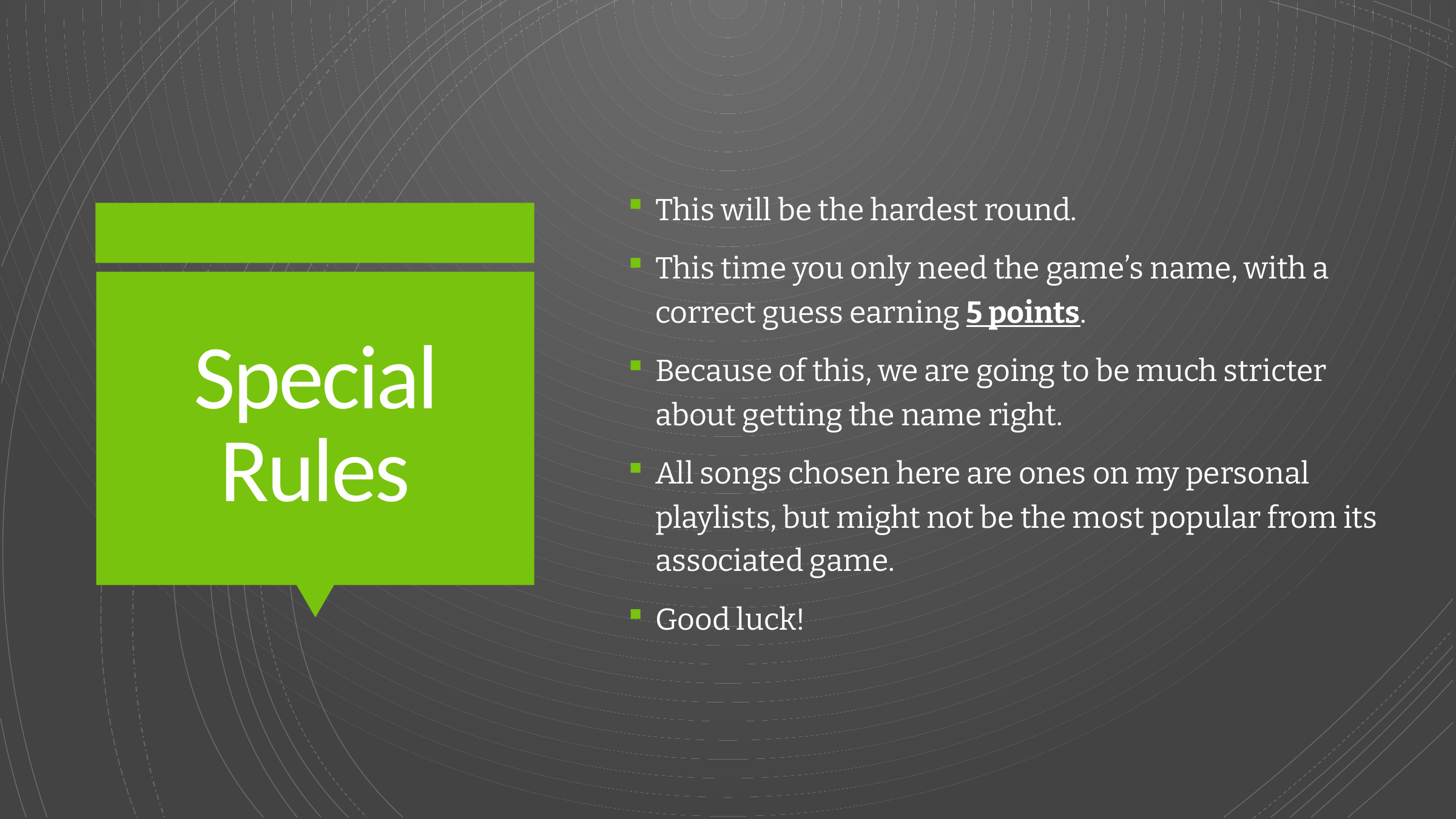

This will be the hardest round.
This time you only need the game’s name, with a correct guess earning 5 points.
Because of this, we are going to be much stricter about getting the name right.
All songs chosen here are ones on my personal playlists, but might not be the most popular from its associated game.
Good luck!
# Special Rules